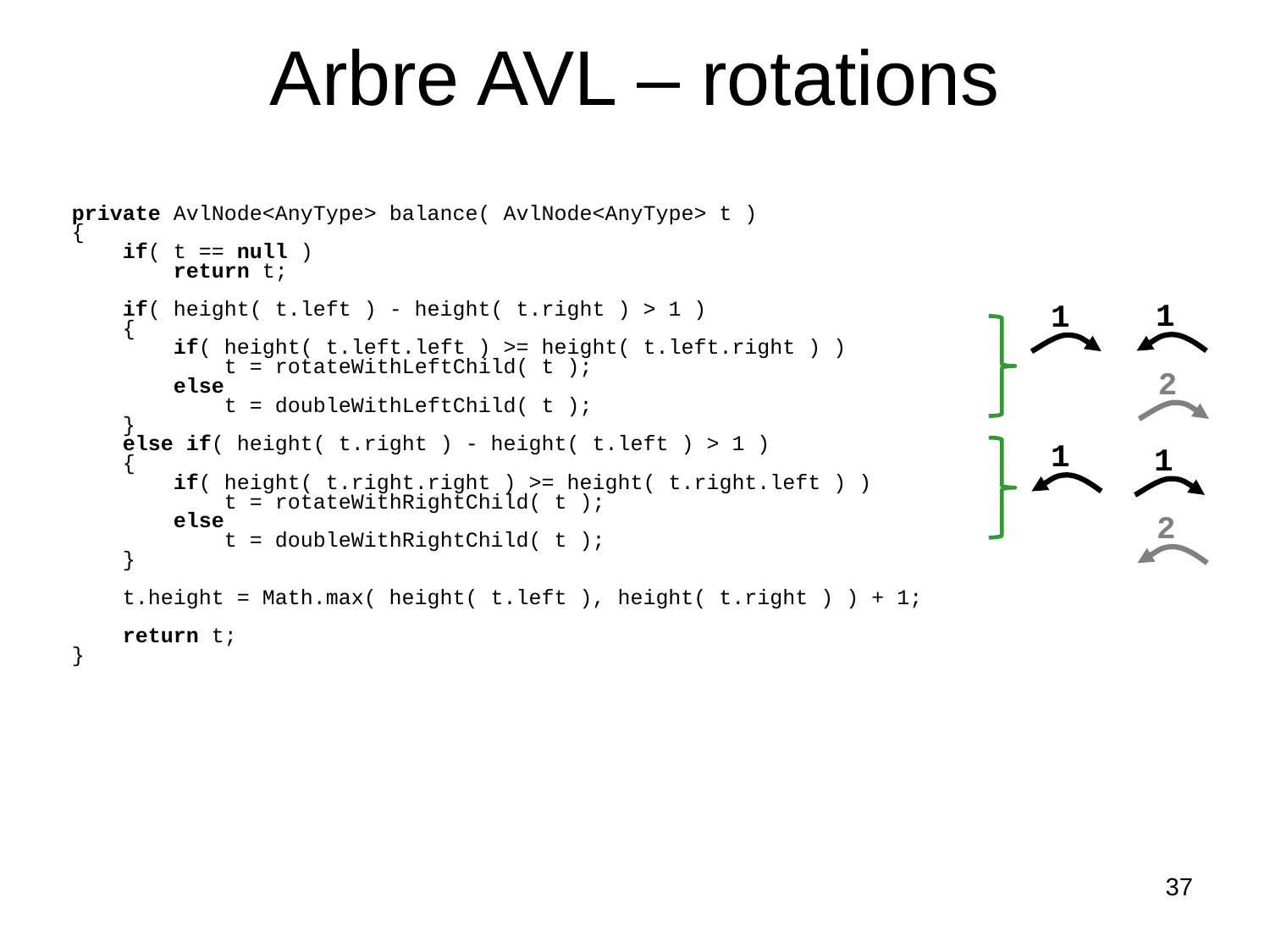

# Arbre AVL – rotations
private AvlNode<AnyType> balance( AvlNode<AnyType> t )
{
    if( t == null )
        return t;

    if( height( t.left ) - height( t.right ) > 1 )
    {
        if( height( t.left.left ) >= height( t.left.right ) )
            t = rotateWithLeftChild( t );
        else
            t = doubleWithLeftChild( t );
    }
    else if( height( t.right ) - height( t.left ) > 1 )
    {
        if( height( t.right.right ) >= height( t.right.left ) )
            t = rotateWithRightChild( t );
        else
            t = doubleWithRightChild( t );
    }

    t.height = Math.max( height( t.left ), height( t.right ) ) + 1;

    return t;
}
1
1

2

1
1

2

37